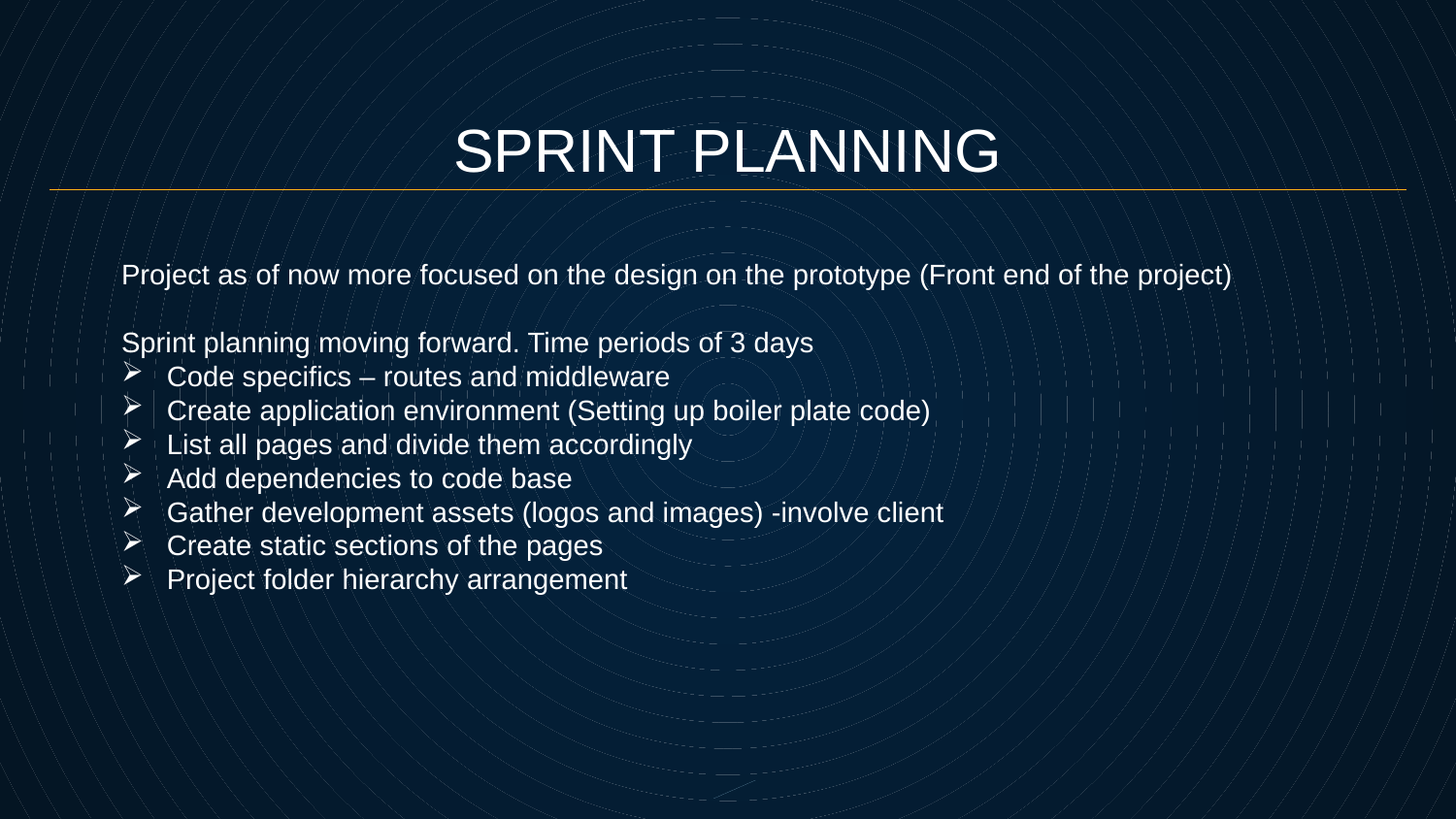

# SPRINT PLANNING
Project as of now more focused on the design on the prototype (Front end of the project)

Sprint planning moving forward. Time periods of 3 days
Code specifics – routes and middleware
Create application environment (Setting up boiler plate code)
List all pages and divide them accordingly
Add dependencies to code base
Gather development assets (logos and images) -involve client
Create static sections of the pages
Project folder hierarchy arrangement